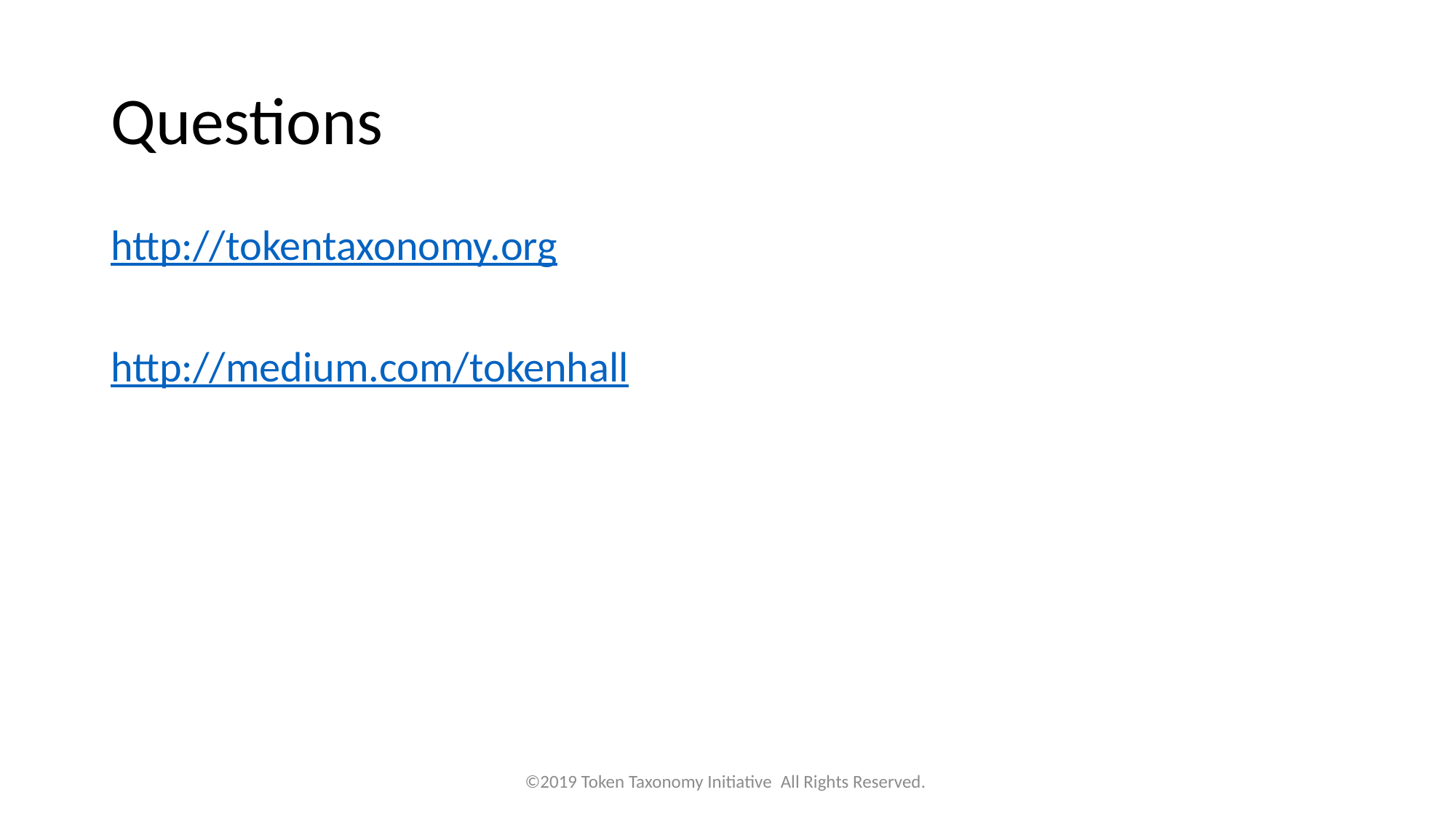

# Questions
http://tokentaxonomy.org

http://medium.com/tokenhall

©2019 Token Taxonomy Initiative  All Rights Reserved.